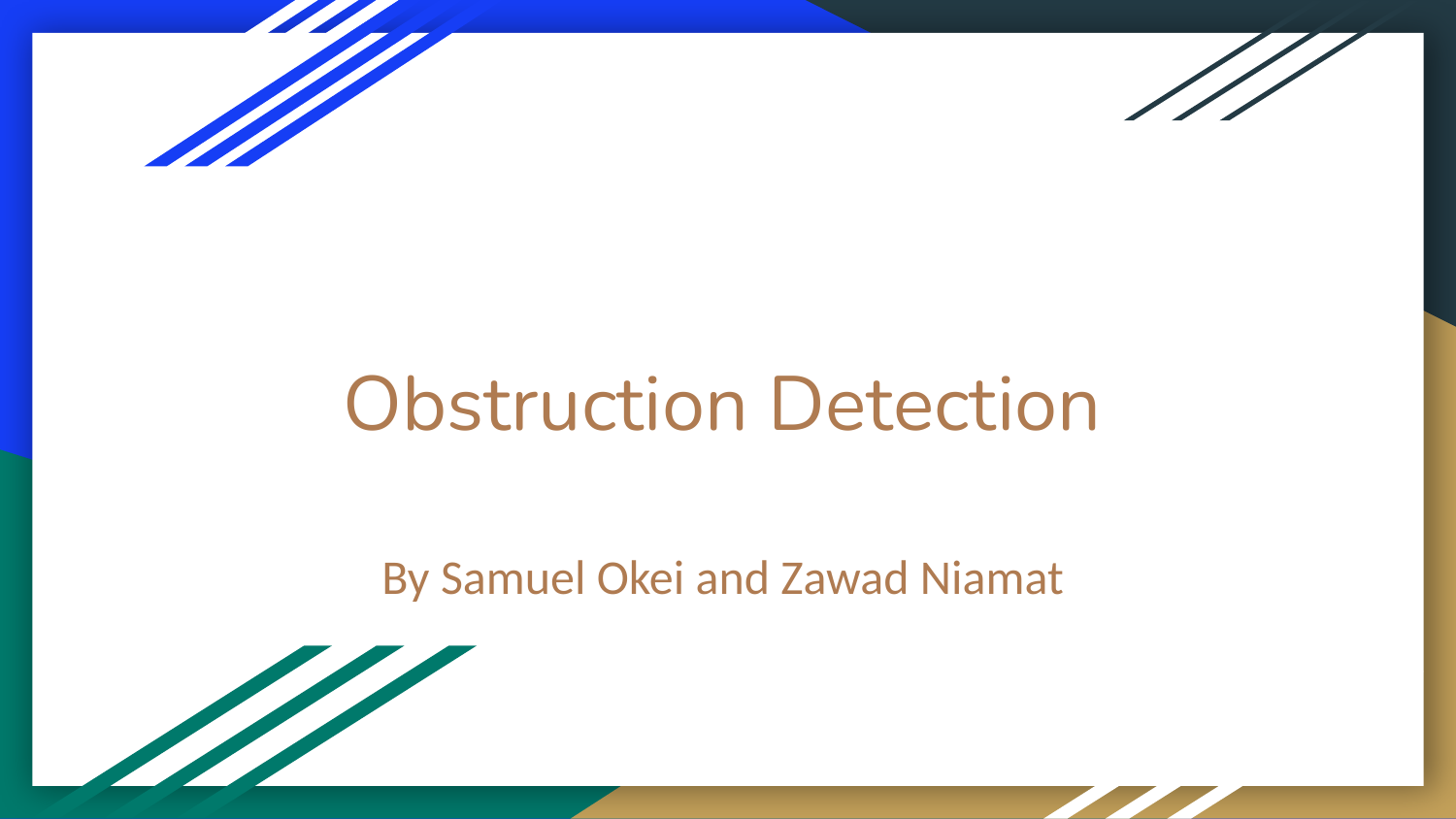

# Obstruction Detection
By Samuel Okei and Zawad Niamat